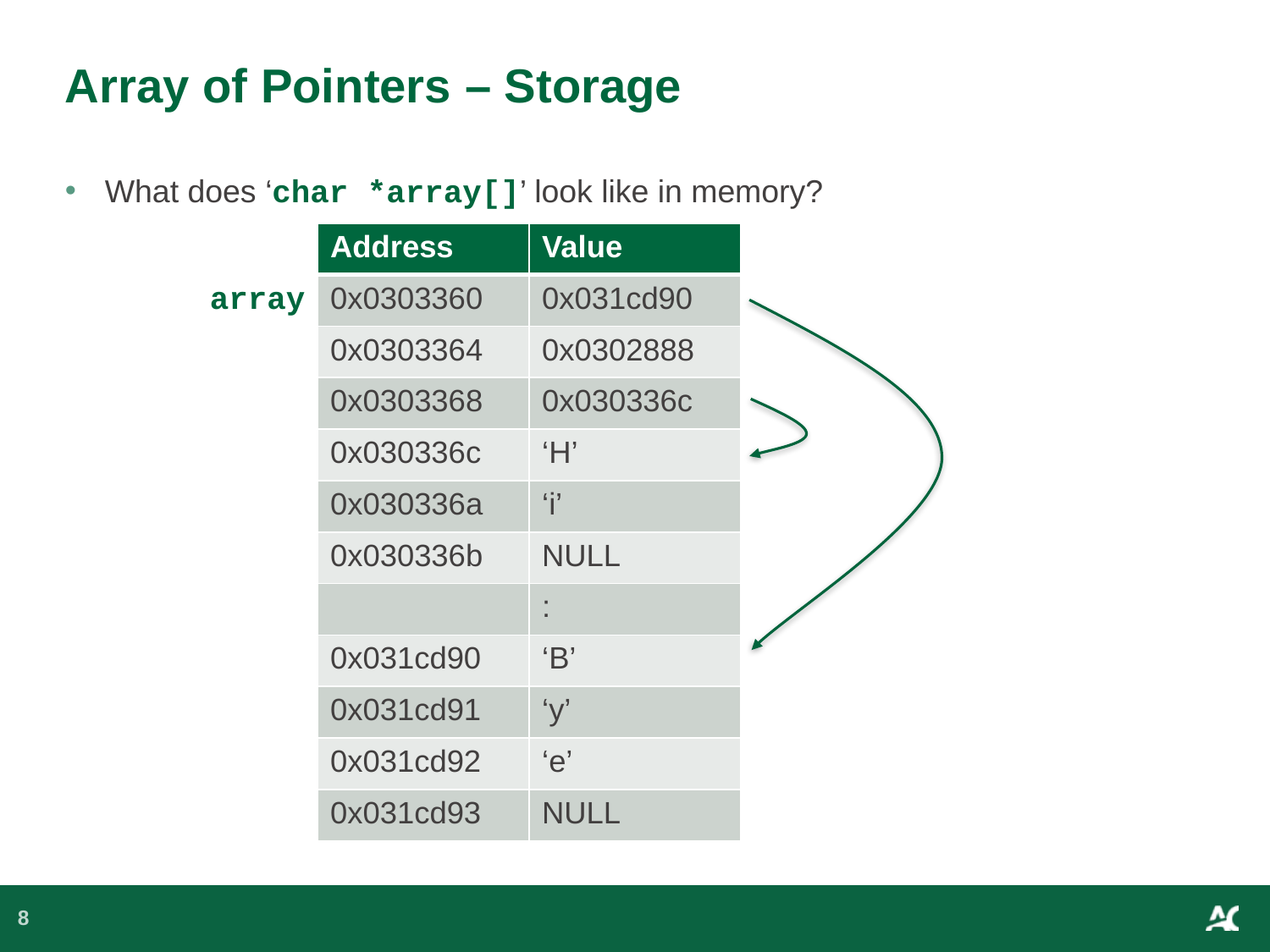

# Array of Pointers – Storage
What does ‘char *array[]’ look like in memory?

| Address | Value |
| --- | --- |
| 0x0303360 | 0x031cd90 |
| 0x0303364 | 0x0302888 |
| 0x0303368 | 0x030336c |
| 0x030336c | ‘H’ |
| 0x030336a | ‘i’ |
| 0x030336b | NULL |
|  | : |
| 0x031cd90 | ‘B’ |
| 0x031cd91 | ‘y’ |
| 0x031cd92 | ‘e’ |
| 0x031cd93 | NULL |
array

8